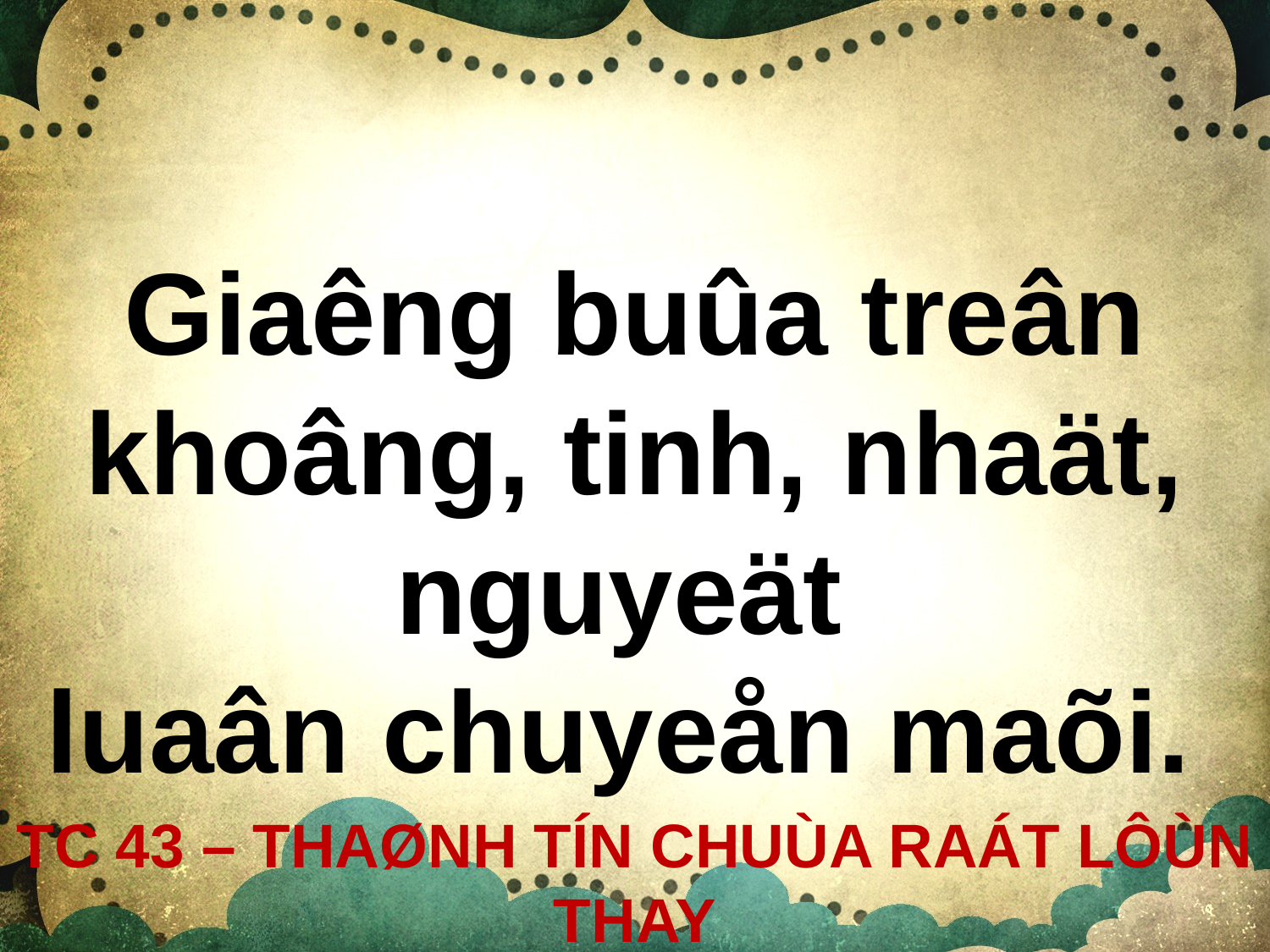

Giaêng buûa treân khoâng, tinh, nhaät, nguyeät
luaân chuyeån maõi.
TC 43 – THAØNH TÍN CHUÙA RAÁT LÔÙN THAY